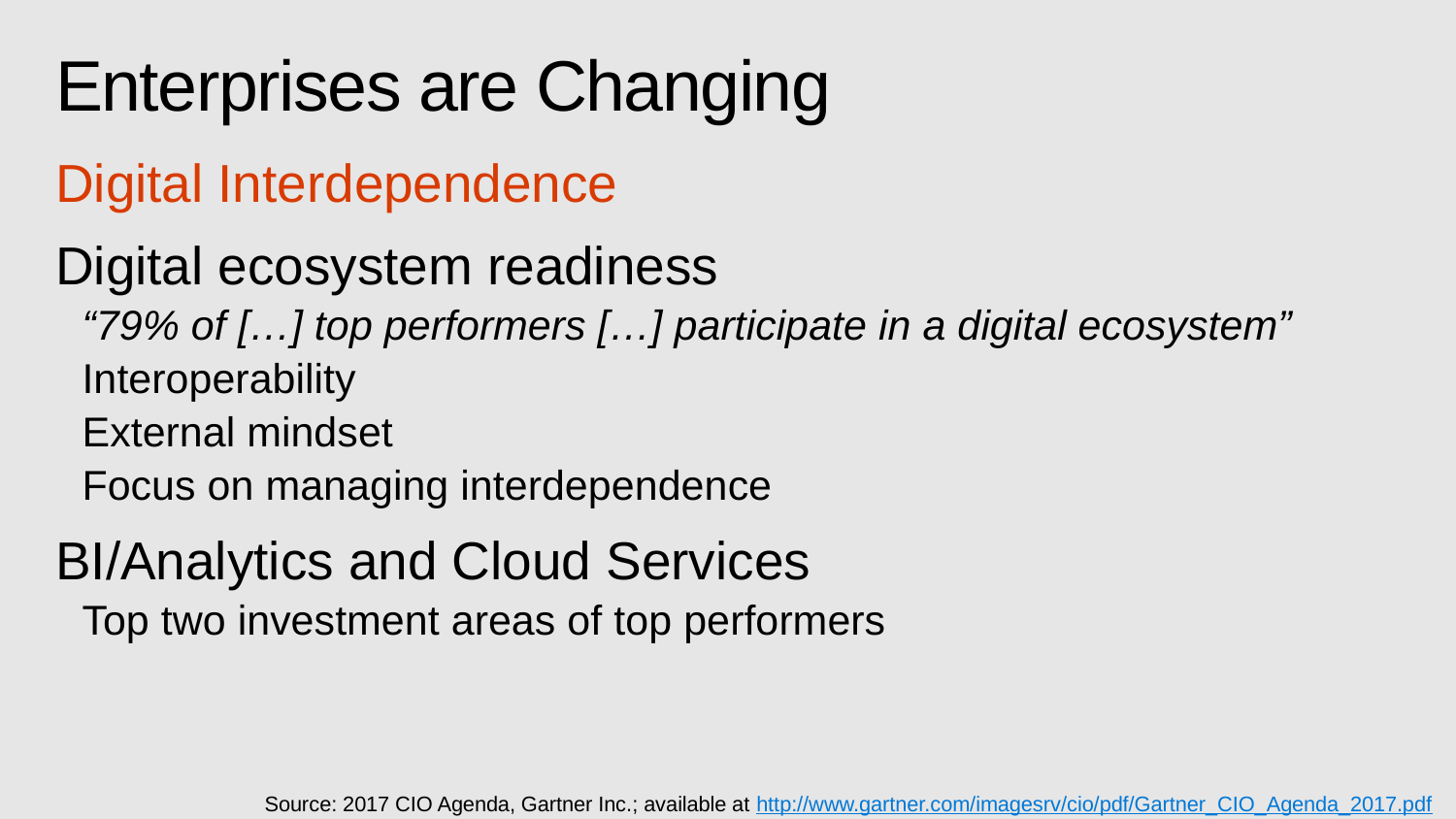

# Enterprises are Changing
Digital Interdependence
Digital ecosystem readiness
“79% of […] top performers […] participate in a digital ecosystem”
Interoperability
External mindset
Focus on managing interdependence
BI/Analytics and Cloud Services
Top two investment areas of top performers

Source: 2017 CIO Agenda, Gartner Inc.; available at http://www.gartner.com/imagesrv/cio/pdf/Gartner_CIO_Agenda_2017.pdf